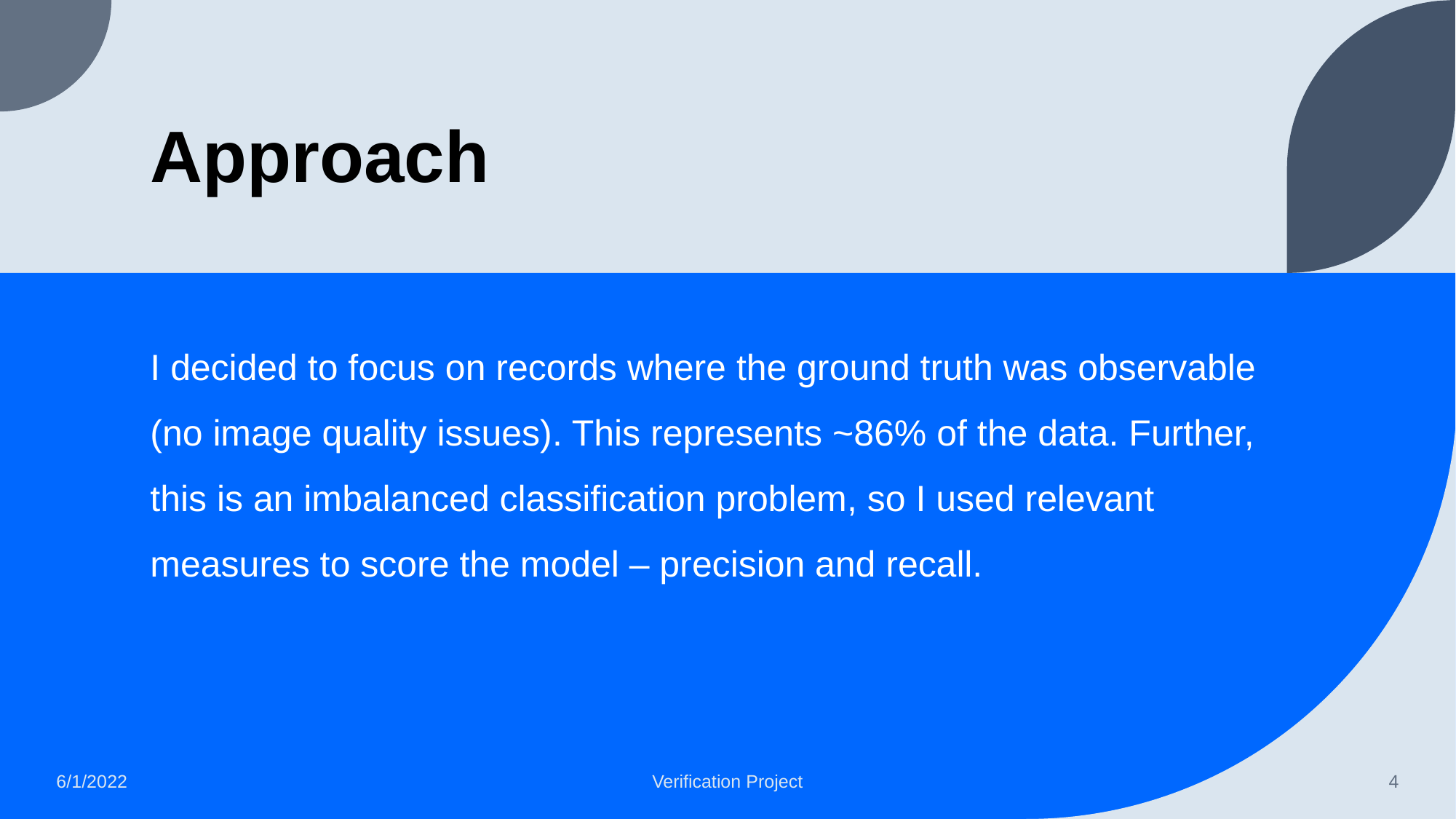

# Approach
I decided to focus on records where the ground truth was observable (no image quality issues). This represents ~86% of the data. Further, this is an imbalanced classification problem, so I used relevant measures to score the model – precision and recall.
6/1/2022
Verification Project
4